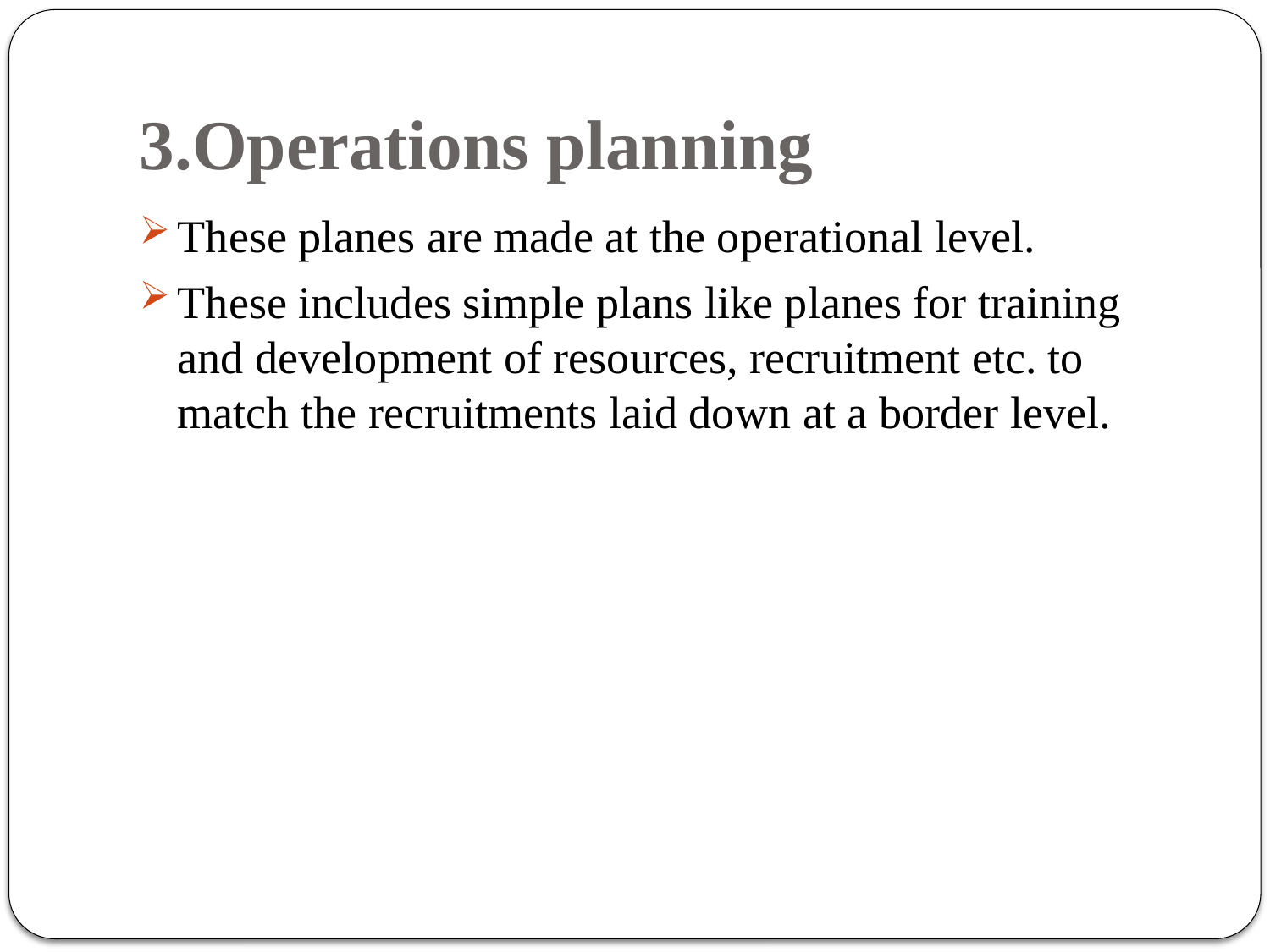

# 3.Operations planning
These planes are made at the operational level.
These includes simple plans like planes for training and development of resources, recruitment etc. to match the recruitments laid down at a border level.